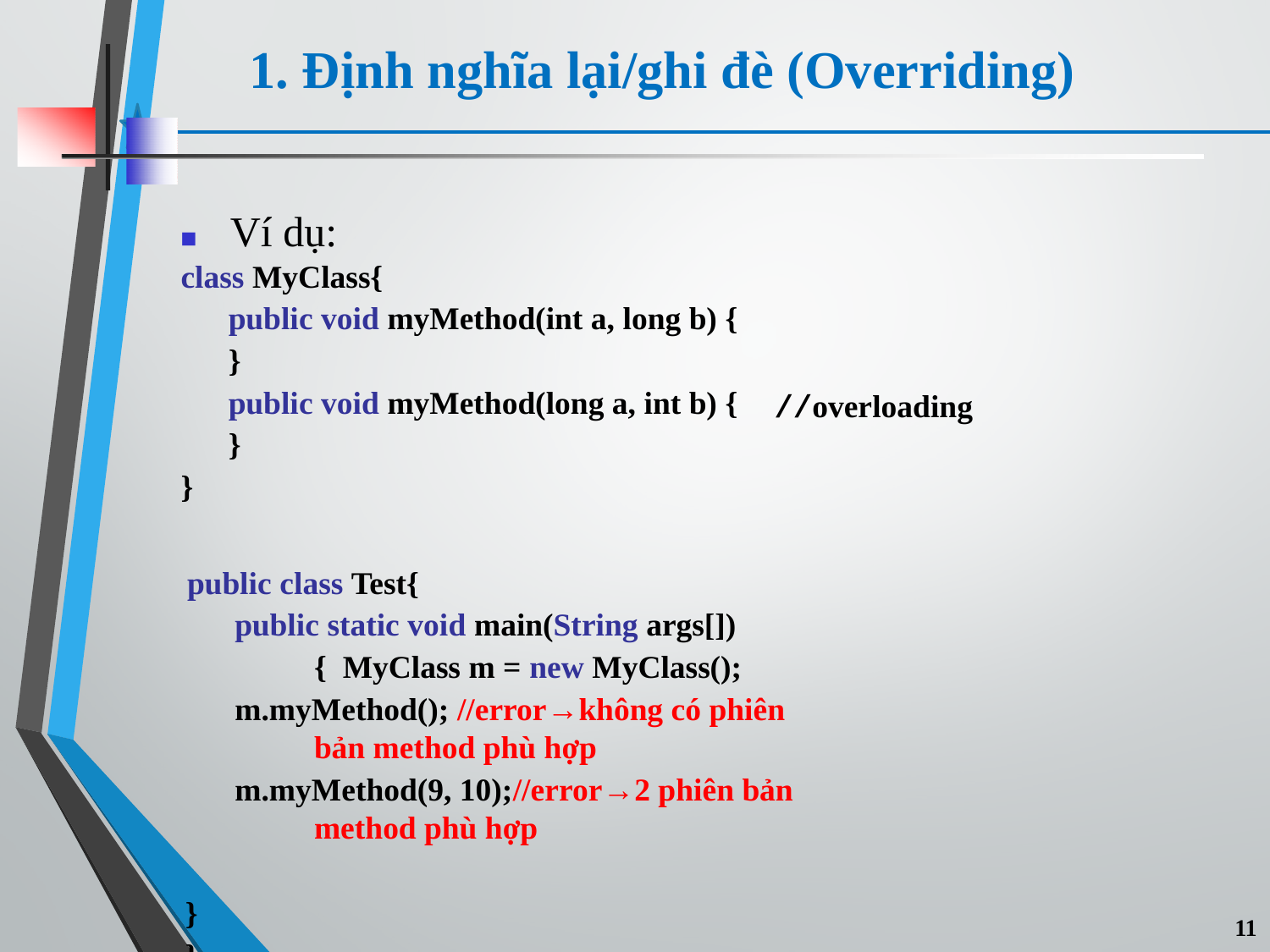

# 1. Định nghĩa lại/ghi đè (Overriding)

◼	Ví dụ:
class MyClass{
public void myMethod(int a, long b) {
}
public void myMethod(long a, int b) {
}
}
//overloading
public class Test{
public static void main(String args[]){  MyClass m = new MyClass();
m.myMethod(); //error→không có phiên bản method phù hợp
m.myMethod(9, 10);//error→2 phiên bản method phù hợp

}
}
11